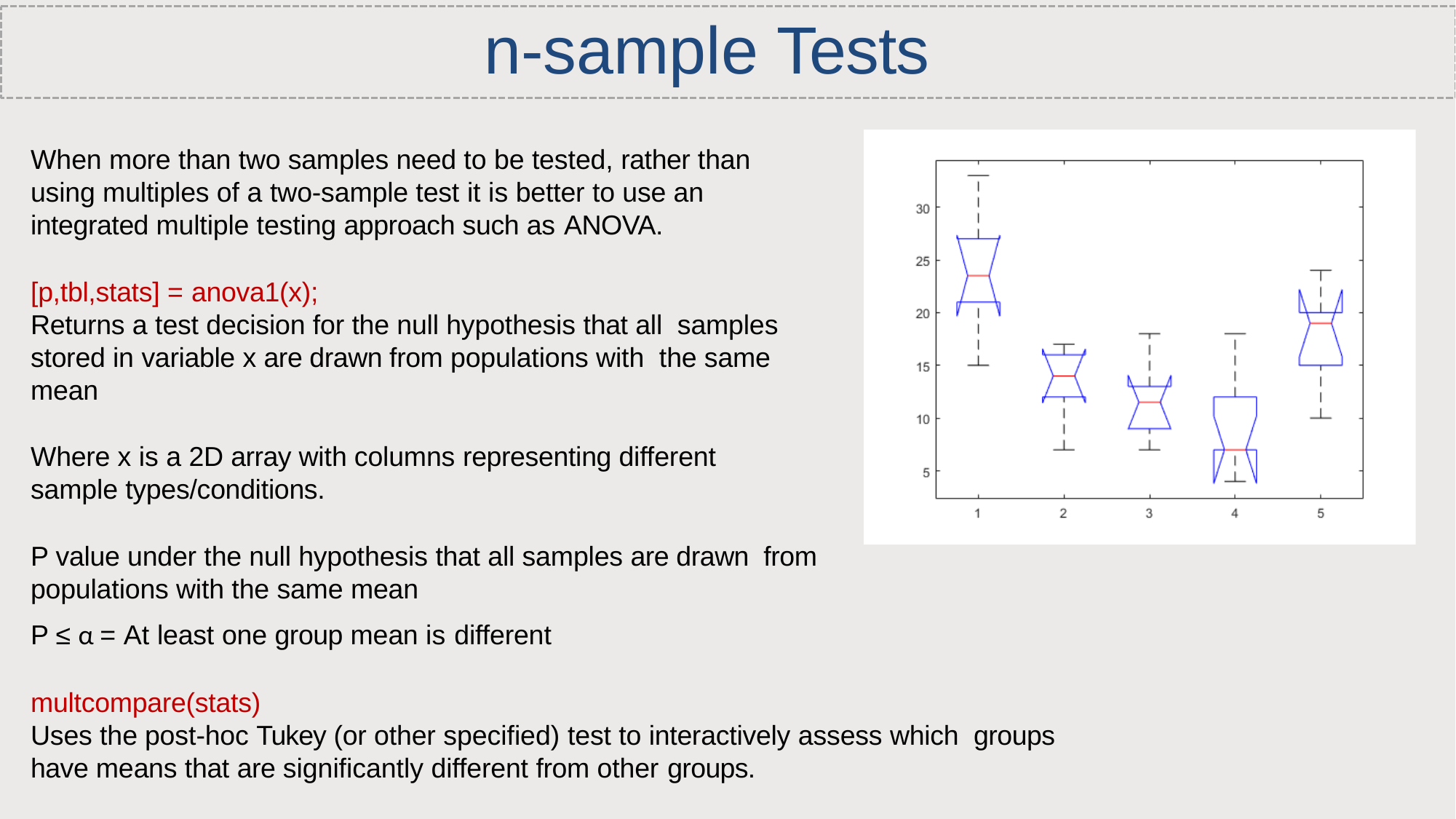

# n-sample Tests

When more than two samples need to be tested, rather than  using multiples of a two-sample test it is better to use an  integrated multiple testing approach such as ANOVA.

[p,tbl,stats] = anova1(x);
Returns a test decision for the null hypothesis that all  samples stored in variable x are drawn from populations with  the same mean

Where x is a 2D array with columns representing different  sample types/conditions.

P value under the null hypothesis that all samples are drawn  from populations with the same mean
P ≤ α = At least one group mean is different

multcompare(stats)
Uses the post-hoc Tukey (or other specified) test to interactively assess which  groups have means that are significantly different from other groups.